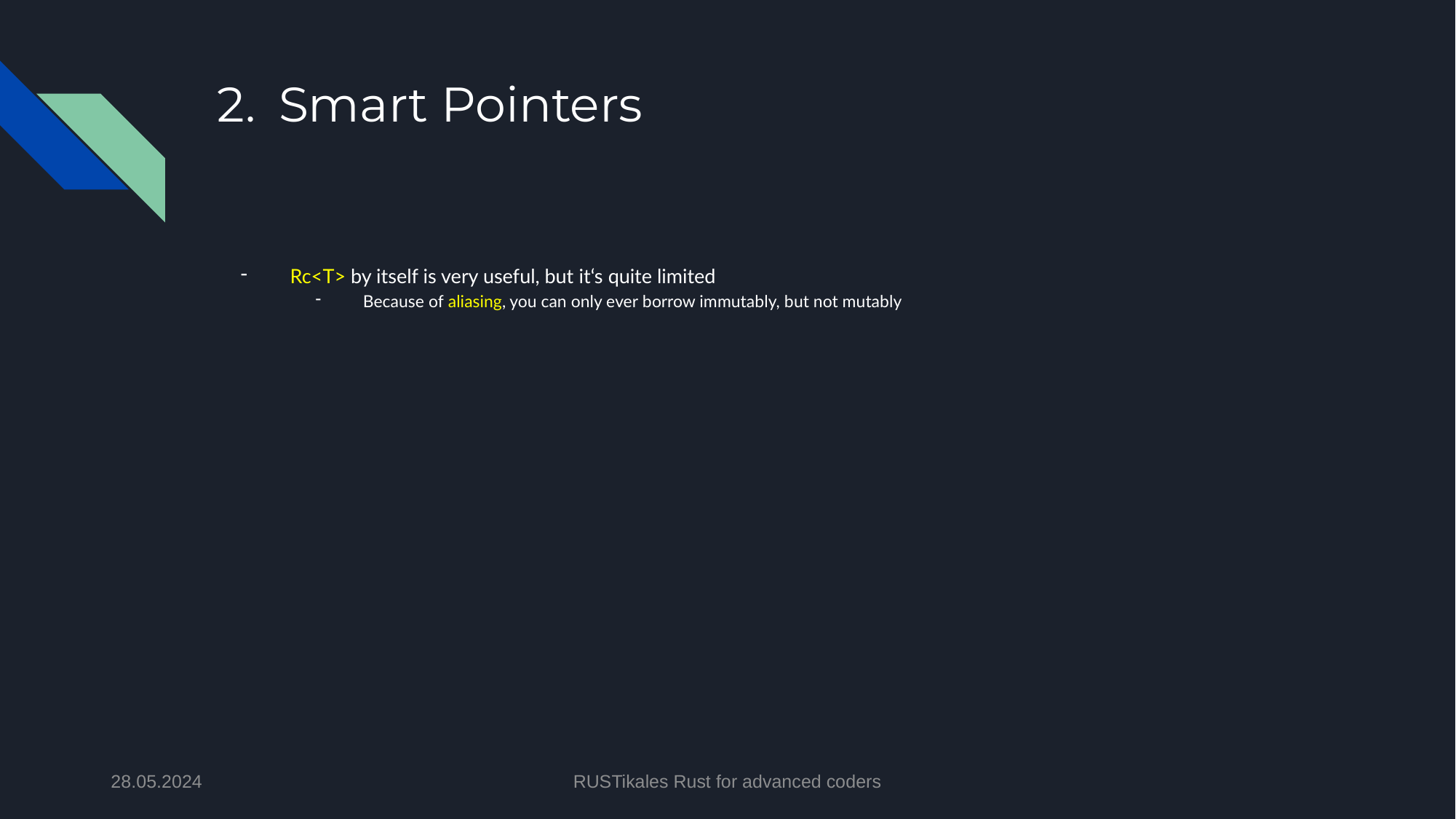

# Smart Pointers
Rc<T> by itself is very useful, but it‘s quite limited
Because of aliasing, you can only ever borrow immutably, but not mutably
28.05.2024
RUSTikales Rust for advanced coders